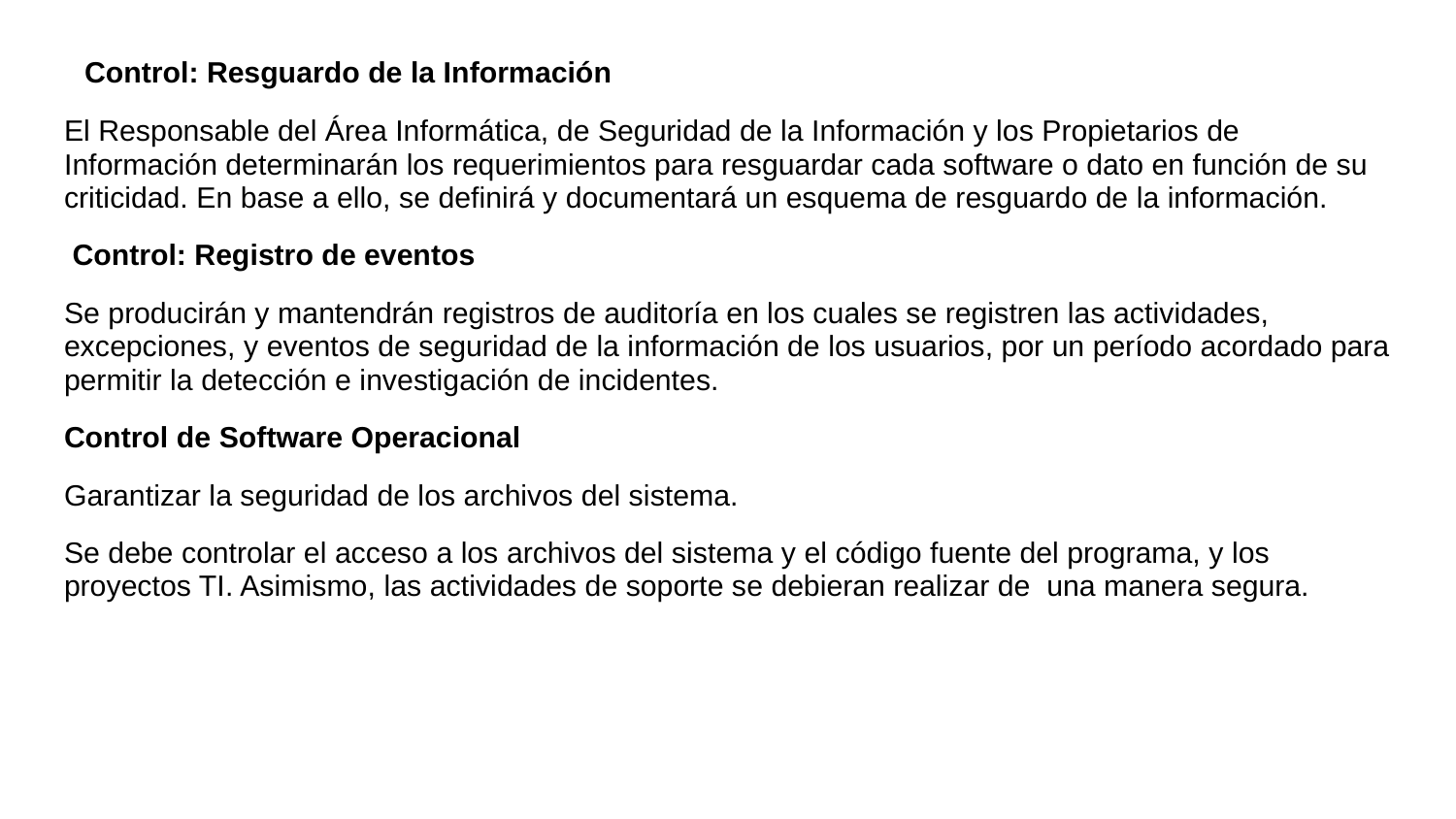

#
  Control: Resguardo de la Información
El Responsable del Área Informática, de Seguridad de la Información y los Propietarios de Información determinarán los requerimientos para resguardar cada software o dato en función de su criticidad. En base a ello, se definirá y documentará un esquema de resguardo de la información.
 Control: Registro de eventos
Se producirán y mantendrán registros de auditoría en los cuales se registren las actividades, excepciones, y eventos de seguridad de la información de los usuarios, por un período acordado para permitir la detección e investigación de incidentes.
Control de Software Operacional
Garantizar la seguridad de los archivos del sistema.
Se debe controlar el acceso a los archivos del sistema y el código fuente del programa, y los proyectos TI. Asimismo, las actividades de soporte se debieran realizar de  una manera segura.